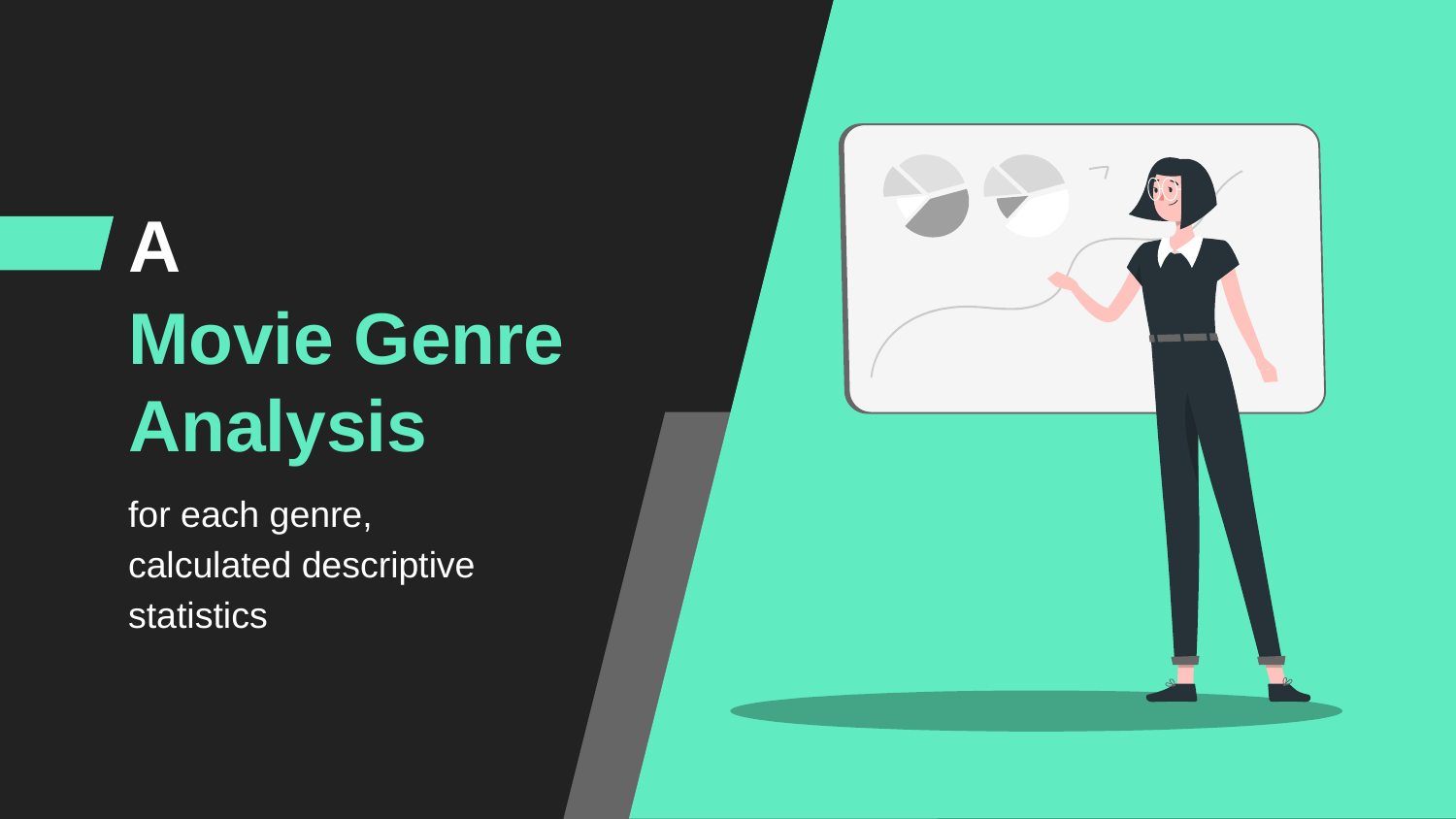

A

# Movie Genre Analysis

for each genre, calculated descriptive statistics